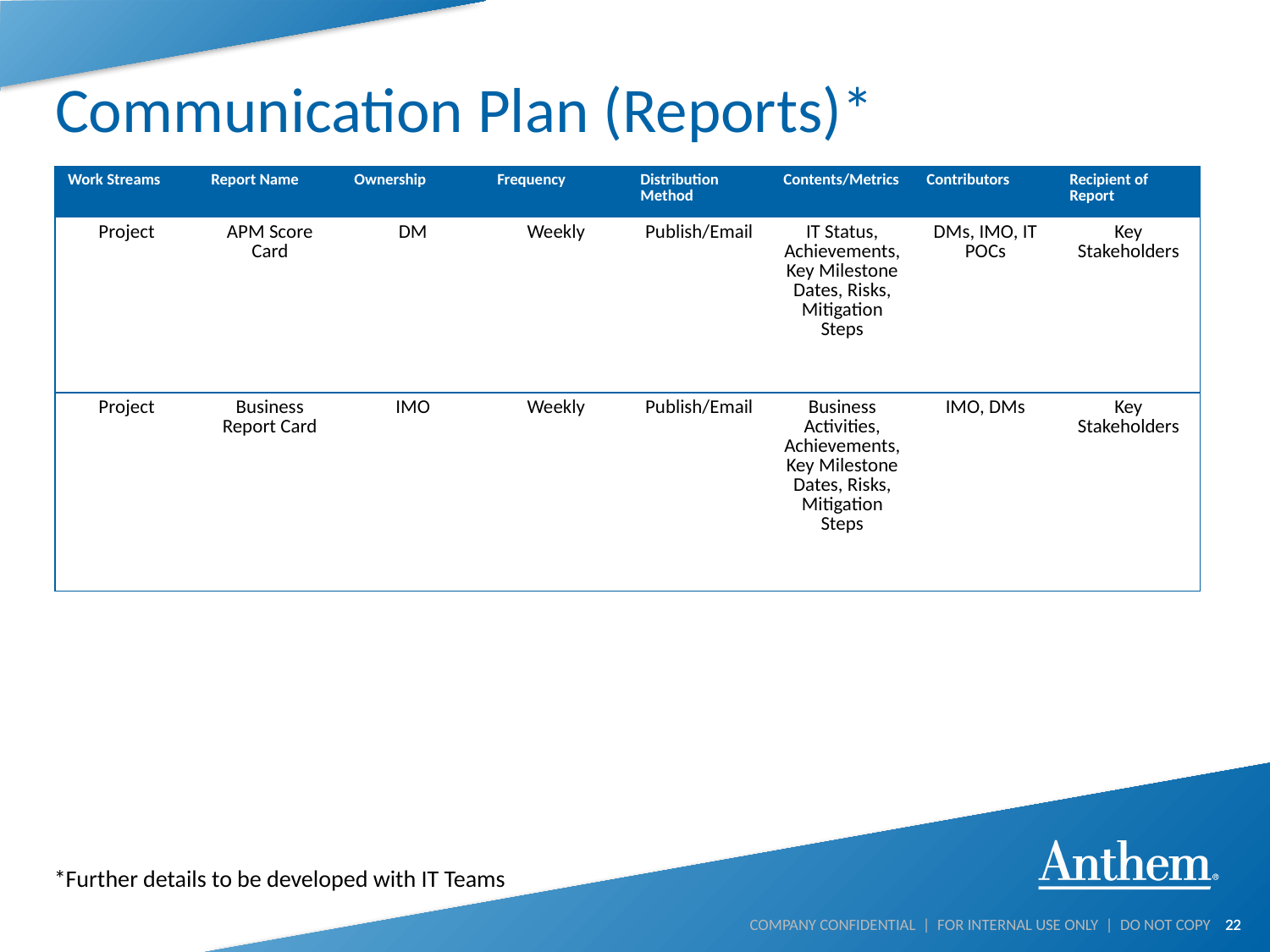

# Communication Plan (Reports)*
| Work Streams | Report Name | Ownership | Frequency | Distribution Method | Contents/Metrics | Contributors | Recipient of Report |
| --- | --- | --- | --- | --- | --- | --- | --- |
| Project | APM Score Card | DM | Weekly | Publish/Email | IT Status, Achievements, Key Milestone Dates, Risks, Mitigation Steps | DMs, IMO, IT POCs | Key Stakeholders |
| Project | Business Report Card | IMO | Weekly | Publish/Email | Business Activities, Achievements, Key Milestone Dates, Risks, Mitigation Steps | IMO, DMs | Key Stakeholders |
*Further details to be developed with IT Teams
22
COMPANY CONFIDENTIAL  |  FOR INTERNAL USE ONLY  |  DO NOT COPY